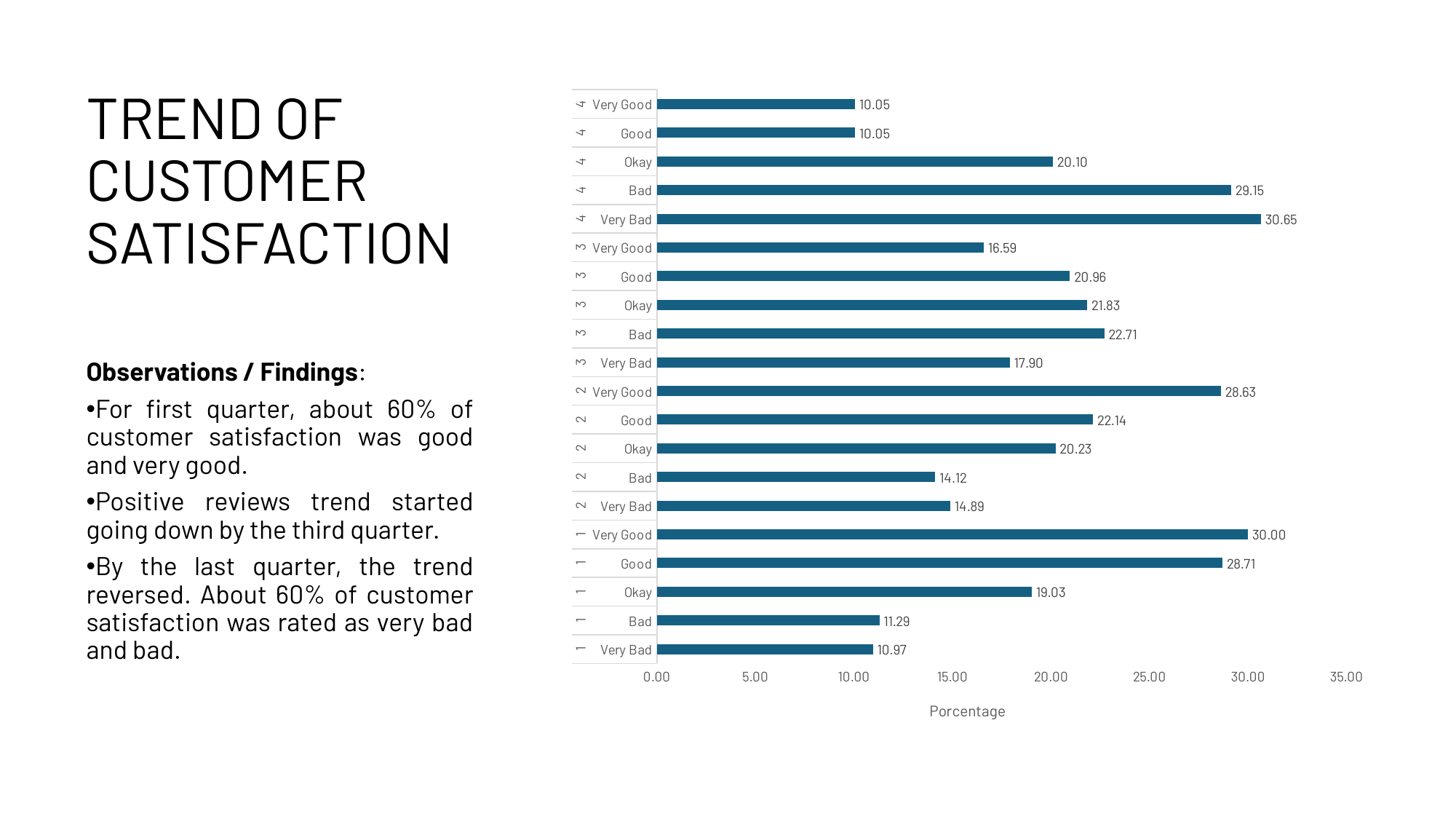

# TREND OF CUSTOMER SATISFACTION

### Chart

| Category | Porcentage |
|---|---|
| Very Bad | 10.9677 |
| Bad | 11.2903 |
| Okay | 19.0323 |
| Good | 28.7097 |
| Very Good | 30.0 |
| Very Bad | 14.8855 |
| Bad | 14.1221 |
| Okay | 20.229 |
| Good | 22.1374 |
| Very Good | 28.626 |
| Very Bad | 17.9039 |
| Bad | 22.7074 |
| Okay | 21.8341 |
| Good | 20.9607 |
| Very Good | 16.5939 |
| Very Bad | 30.6533 |
| Bad | 29.1457 |
| Okay | 20.1005 |
| Good | 10.0503 |
| Very Good | 10.0503 |
Observations / Findings:
For first quarter, about 60% of customer satisfaction was good and very good.
Positive reviews trend started going down by the third quarter.
By the last quarter, the trend reversed. About 60% of customer satisfaction was rated as very bad and bad.